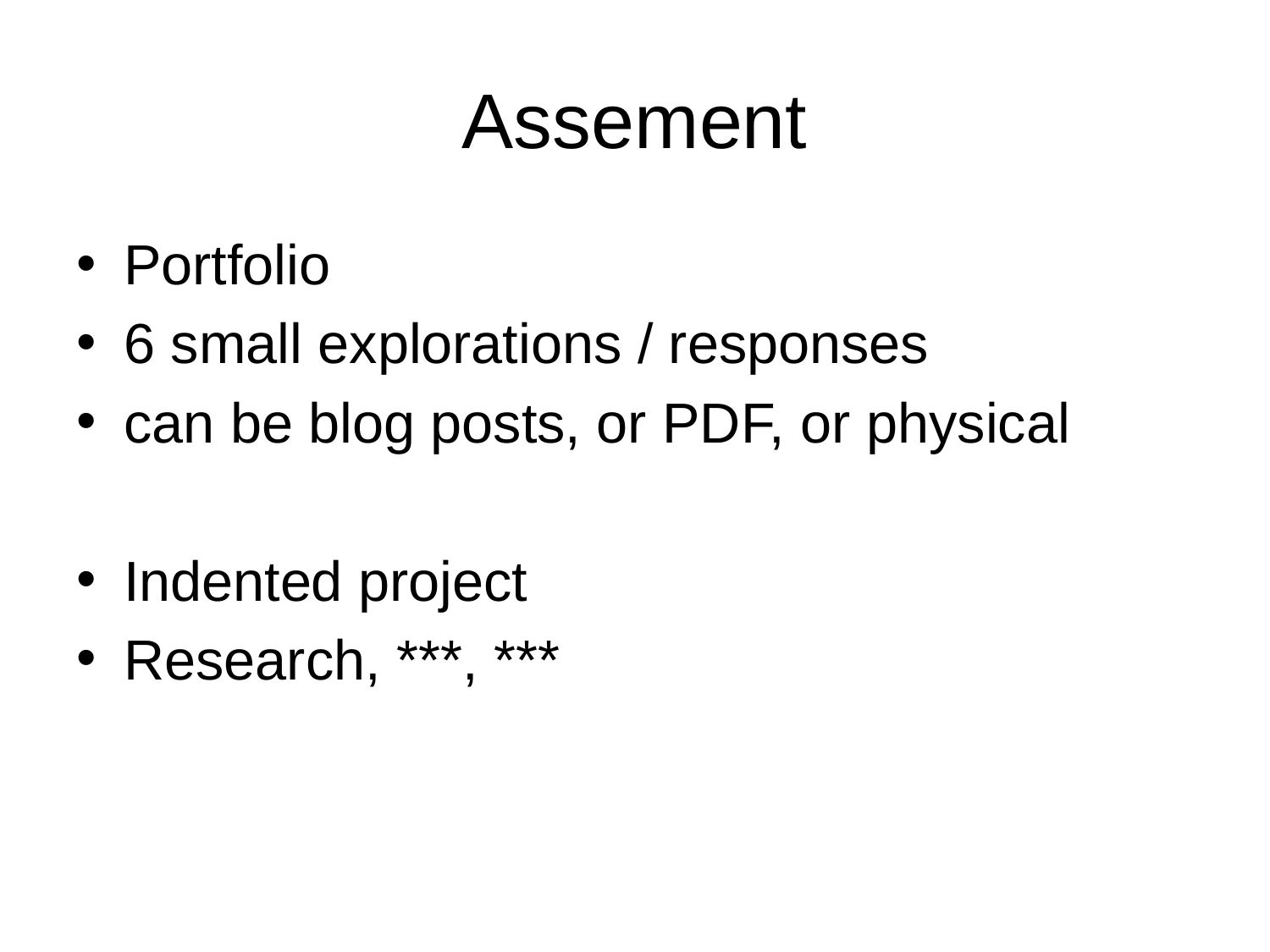

# Assement
Portfolio
6 small explorations / responses
can be blog posts, or PDF, or physical

Indented project
Research, ***, ***